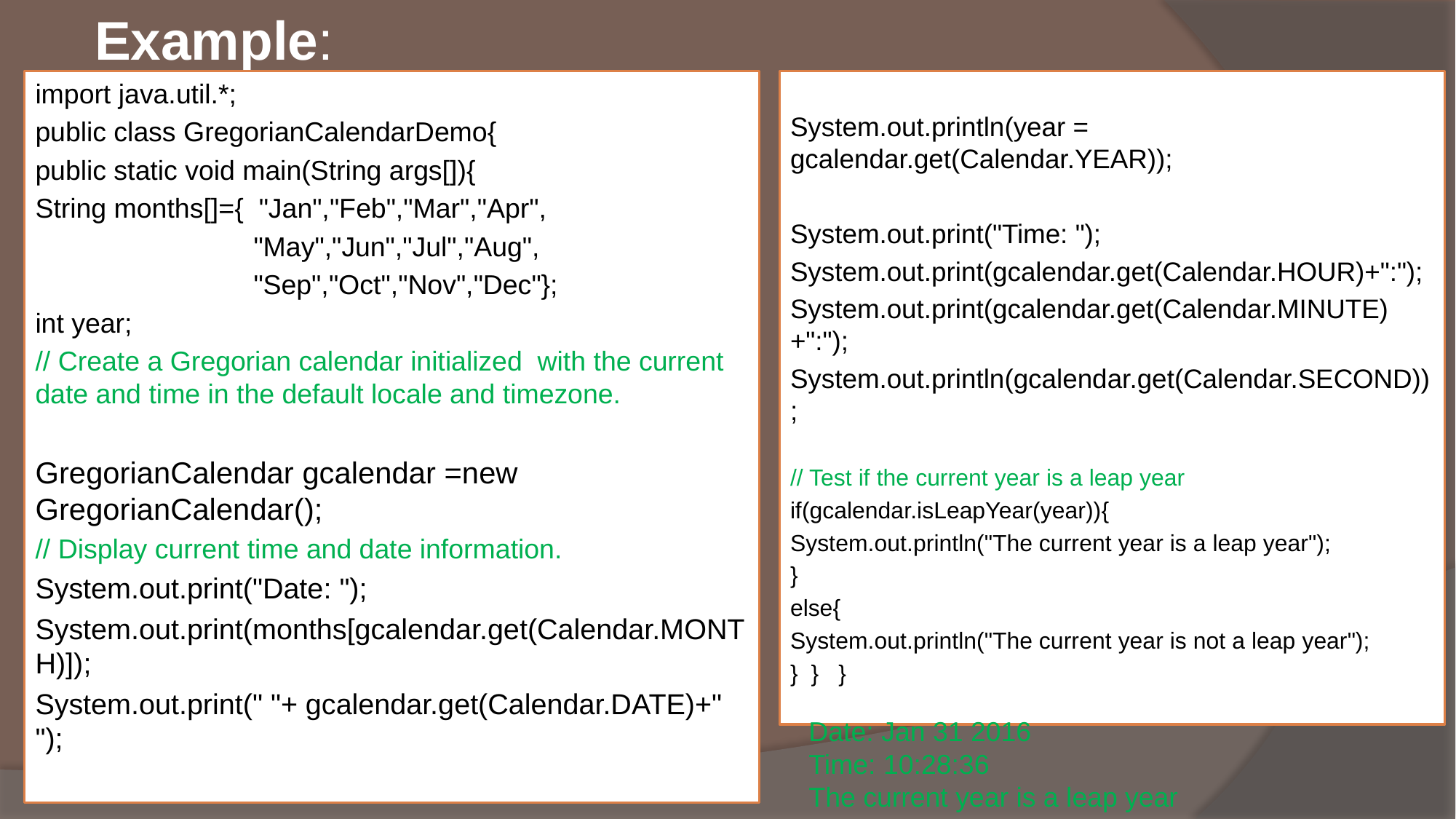

# Example:
import java.util.*;
public class GregorianCalendarDemo{
public static void main(String args[]){
String months[]={  "Jan","Feb","Mar","Apr",
		"May","Jun","Jul","Aug",
		"Sep","Oct","Nov","Dec"};
int year;
// Create a Gregorian calendar initialized  with the current date and time in the default locale and timezone.

GregorianCalendar gcalendar =new GregorianCalendar();
// Display current time and date information.
System.out.print("Date: ");
System.out.print(months[gcalendar.get(Calendar.MONTH)]);
System.out.print(" "+ gcalendar.get(Calendar.DATE)+" ");

System.out.println(year = gcalendar.get(Calendar.YEAR));

System.out.print("Time: ");
System.out.print(gcalendar.get(Calendar.HOUR)+":");
System.out.print(gcalendar.get(Calendar.MINUTE)+":");
System.out.println(gcalendar.get(Calendar.SECOND));

// Test if the current year is a leap year
if(gcalendar.isLeapYear(year)){
System.out.println("The current year is a leap year");
}
else{
System.out.println("The current year is not a leap year");
}  }   }
Date: Jan 31 2016
Time: 10:28:36
The current year is a leap year